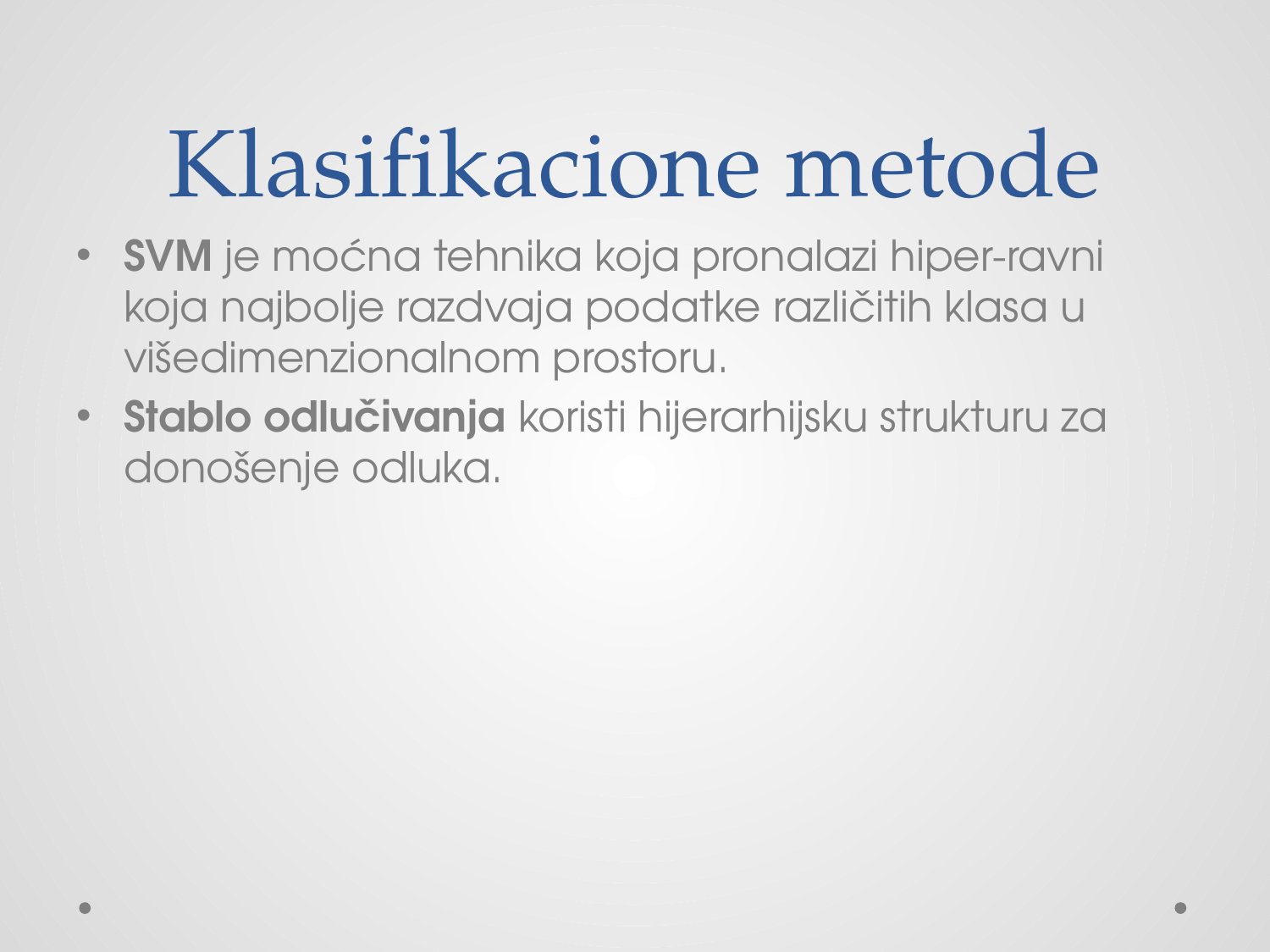

# Klasifikacione metode
SVM je moćna tehnika koja pronalazi hiper-ravni koja najbolje razdvaja podatke različitih klasa u višedimenzionalnom prostoru.
Stablo odlučivanja koristi hijerarhijsku strukturu za donošenje odluka.